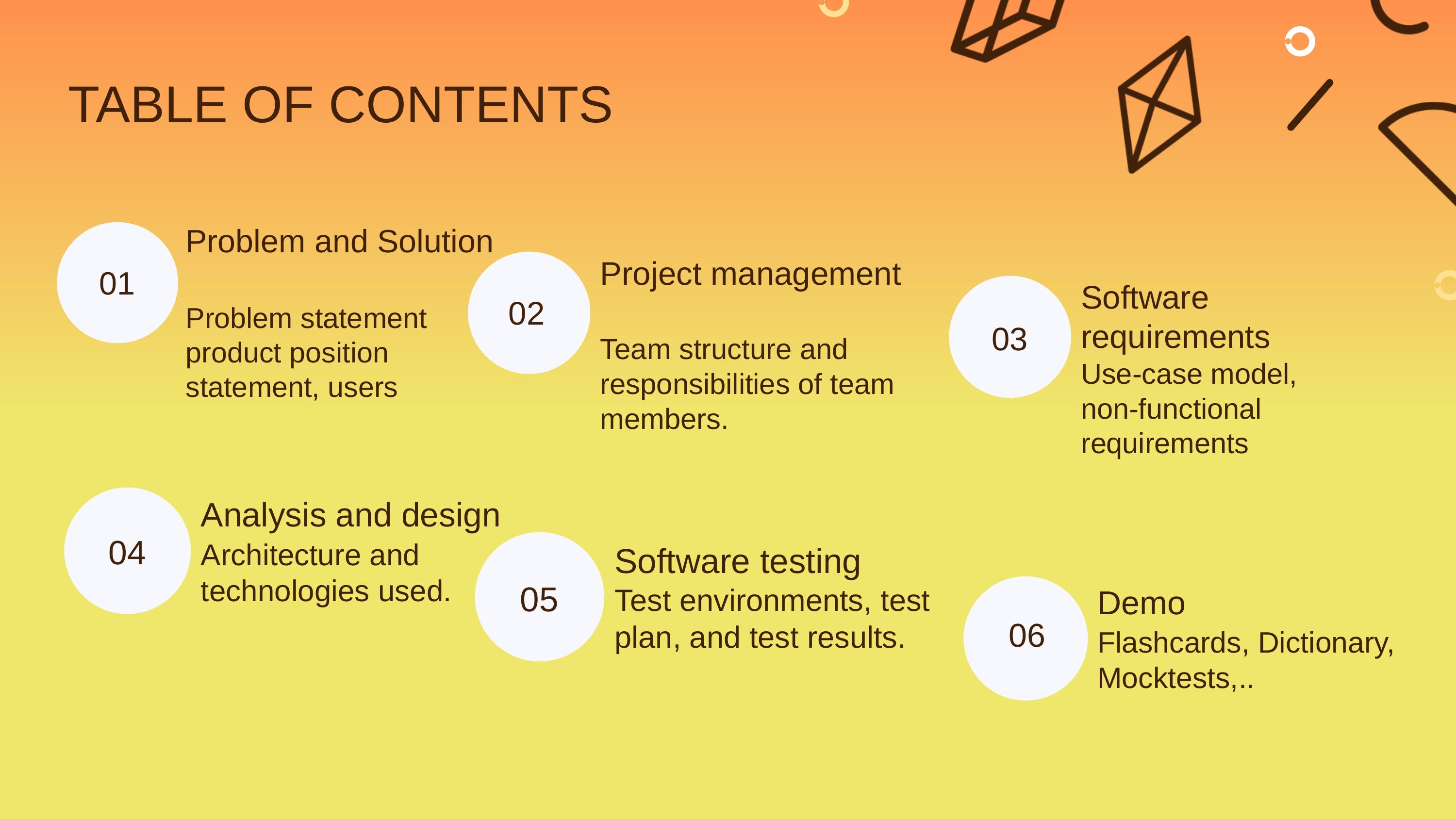

TABLE OF CONTENTS

Problem and Solution

Project management
01

Software requirements
02
Problem statement
product position statement, users

03
Team structure and responsibilities of team members.

Use-case model, non-functional requirements

Analysis and design
04

Architecture and technologies used.
Software testing

05
Test environments, test plan, and test results.

Demo
06
Flashcards, Dictionary, Mocktests,..